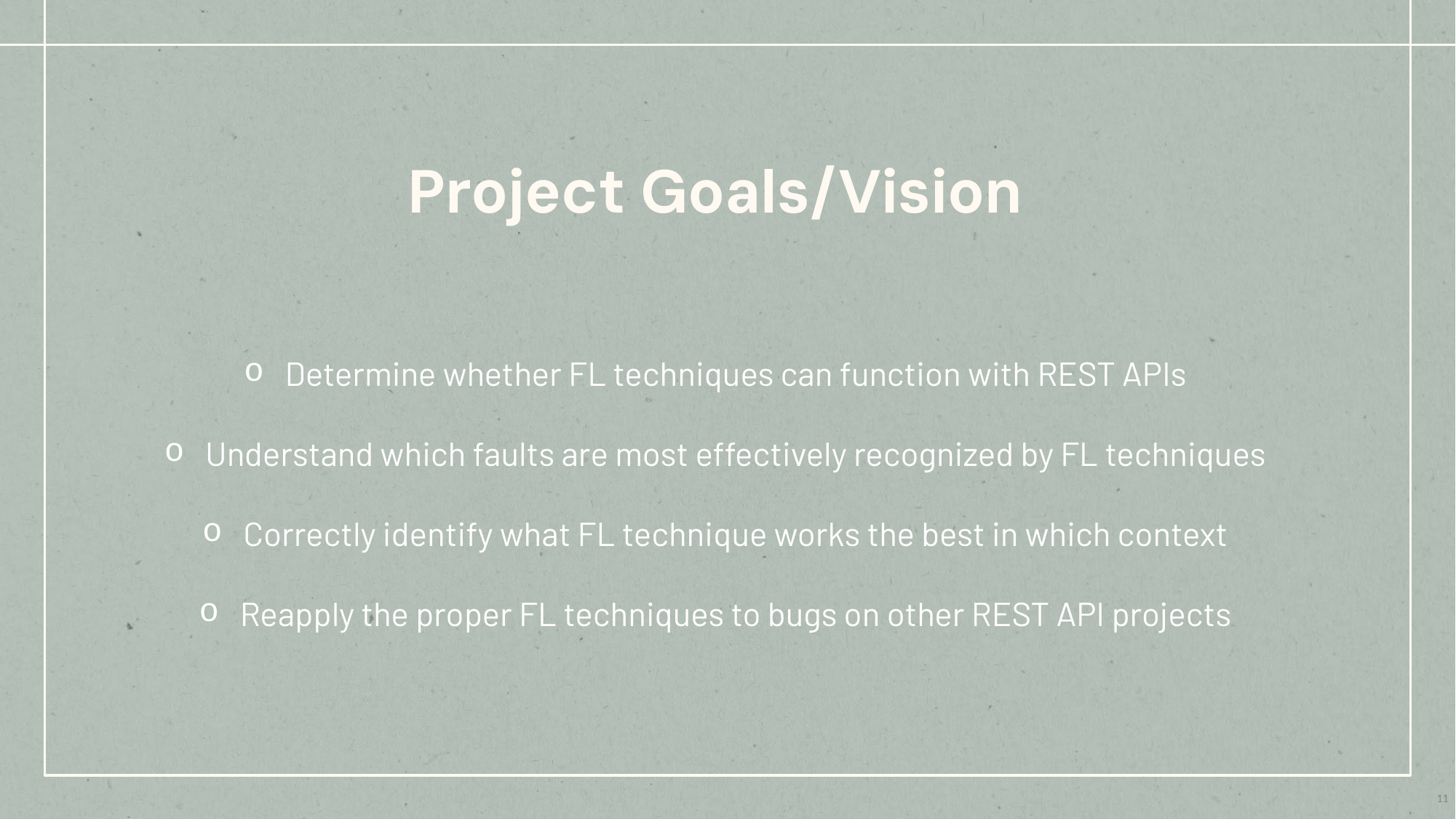

Project Goals/Vision

Determine whether FL techniques can function with REST APIs

Understand which faults are most effectively recognized by FL techniques

Correctly identify what FL technique works the best in which context

Reapply the proper FL techniques to bugs on other REST API projects

10
11